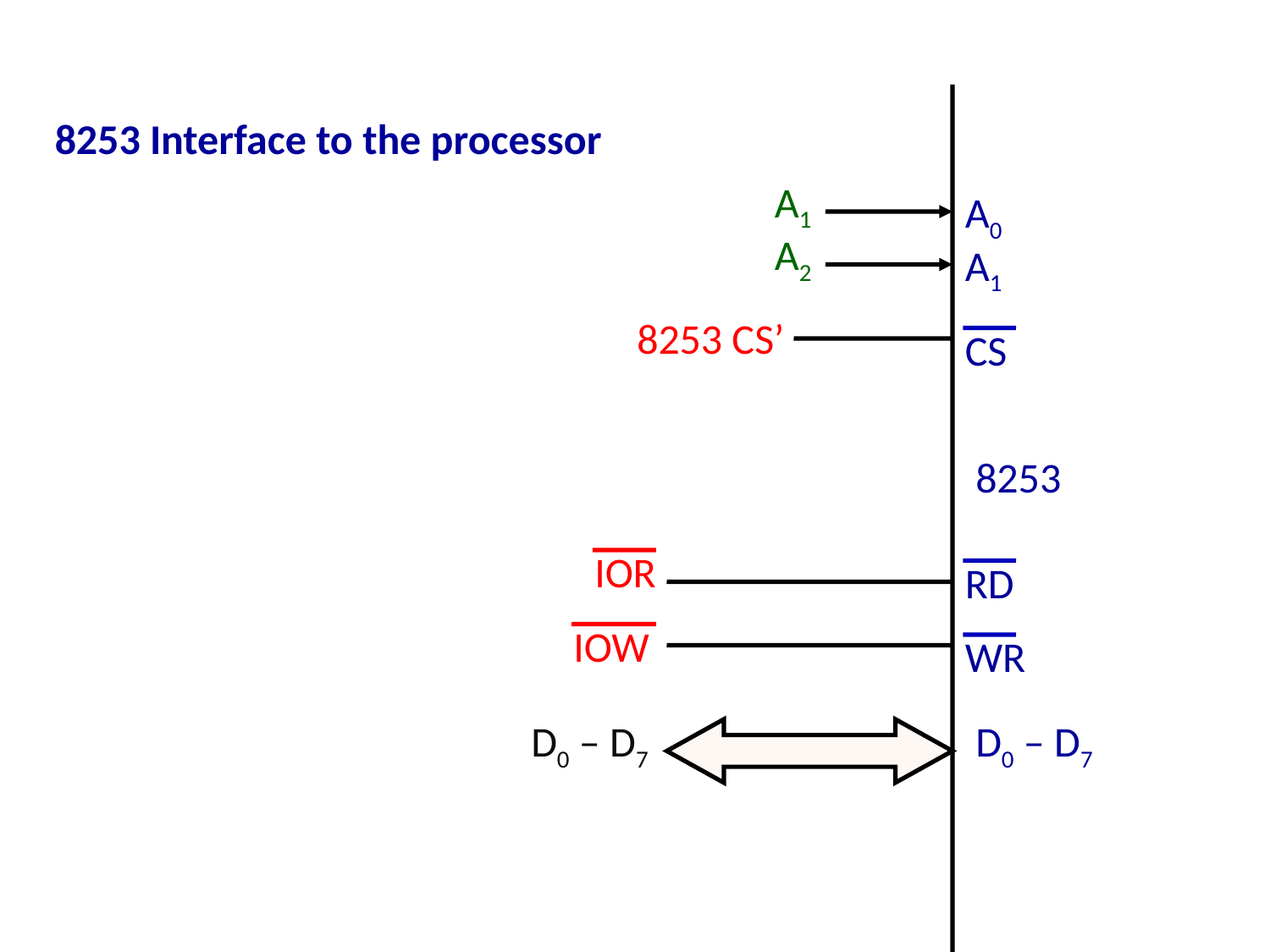

8253 Interface to the processor
A1
A0

A2
A1

8253 CS’
CS

8253
IOR

RD

IOW

WR

D0 – D7
D0 – D7